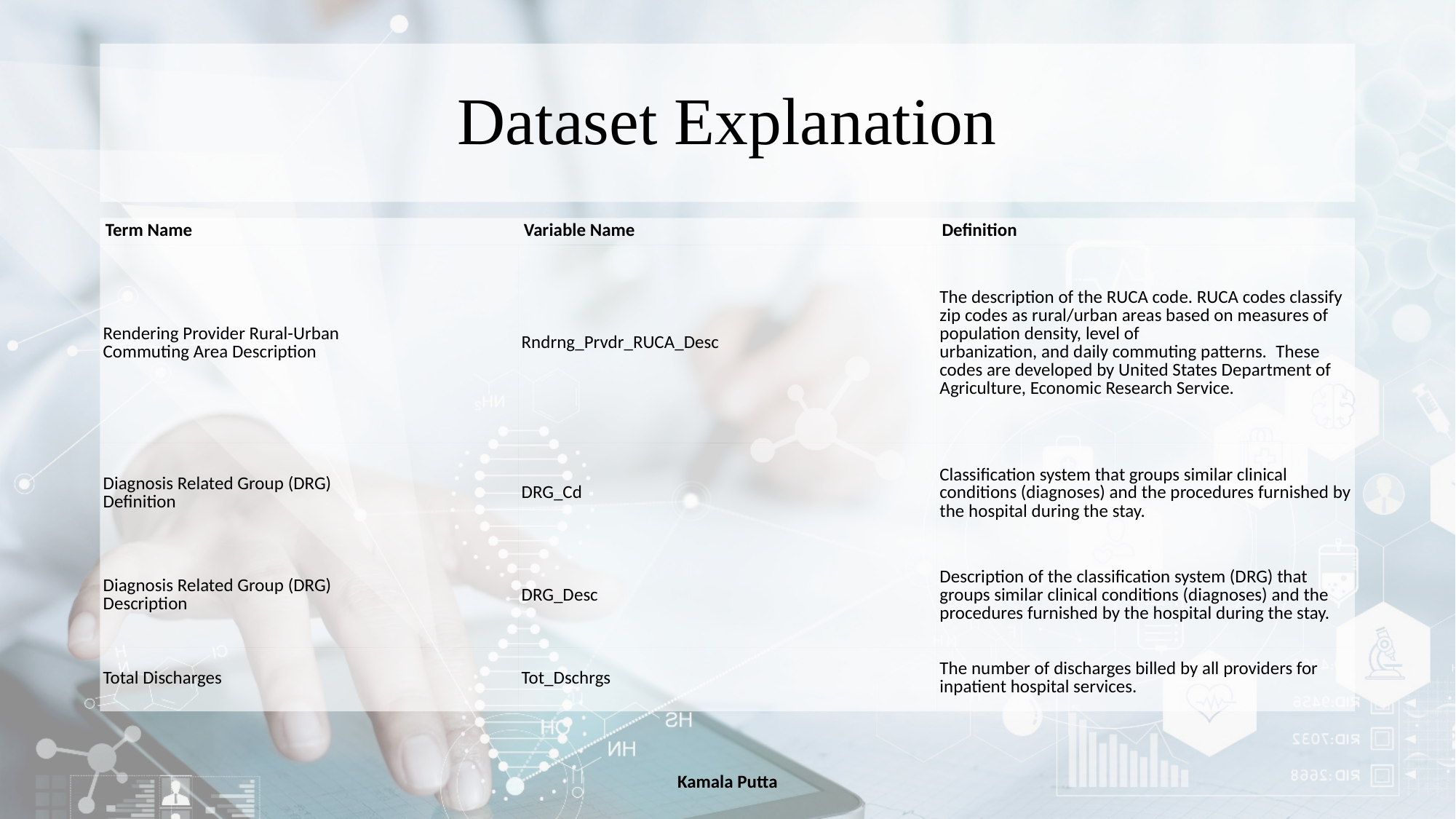

# Dataset Explanation
| Term Name | Variable Name | Definition |
| --- | --- | --- |
| Rendering Provider Rural-Urban Commuting Area Description | Rndrng\_Prvdr\_RUCA\_Desc | The description of the RUCA code. RUCA codes classify zip codes as rural/urban areas based on measures of population density, level of urbanization, and daily commuting patterns.  These codes are developed by United States Department of Agriculture, Economic Research Service. |
| --- | --- | --- |
| Diagnosis Related Group (DRG) Definition | DRG\_Cd | Classification system that groups similar clinical conditions (diagnoses) and the procedures furnished by the hospital during the stay. |
| Diagnosis Related Group (DRG) Description | DRG\_Desc | Description of the classification system (DRG) that groups similar clinical conditions (diagnoses) and the procedures furnished by the hospital during the stay. |
| Total Discharges | Tot\_Dschrgs | The number of discharges billed by all providers for inpatient hospital services. |
Kamala Putta